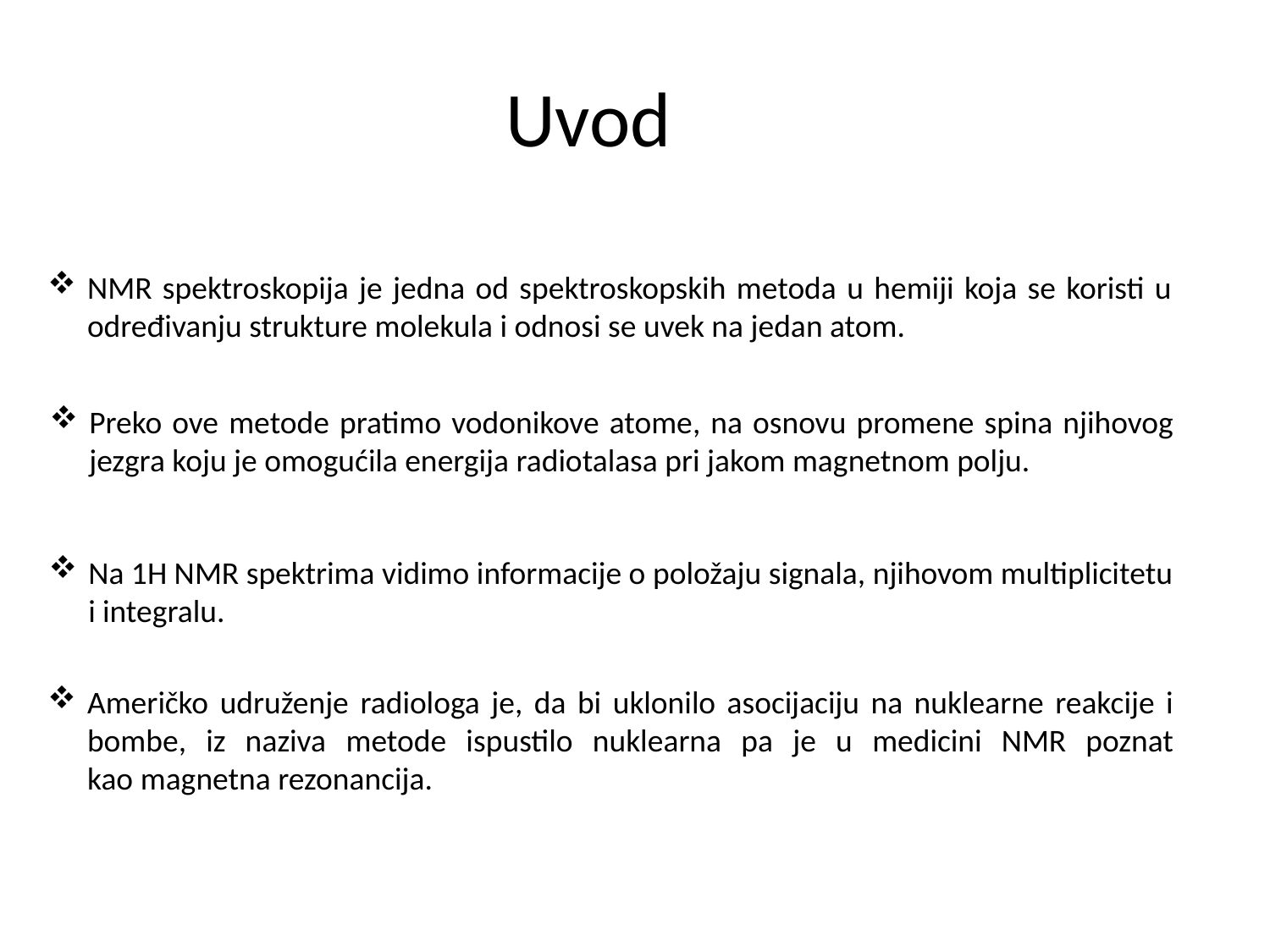

# Uvod
NMR spektroskopija je jedna od spektroskopskih metoda u hemiji koja se koristi u određivanju strukture molekula i odnosi se uvek na jedan atom.
Preko ove metode pratimo vodonikove atome, na osnovu promene spina njihovog jezgra koju je omogućila energija radiotalasa pri jakom magnetnom polju.
Na 1H NMR spektrima vidimo informacije o položaju signala, njihovom multiplicitetu i integralu.
Američko udruženje radiologa je, da bi uklonilo asocijaciju na nuklearne reakcije i bombe, iz naziva metode ispustilo nuklearna pa je u medicini NMR poznat kao magnetna rezonancija.